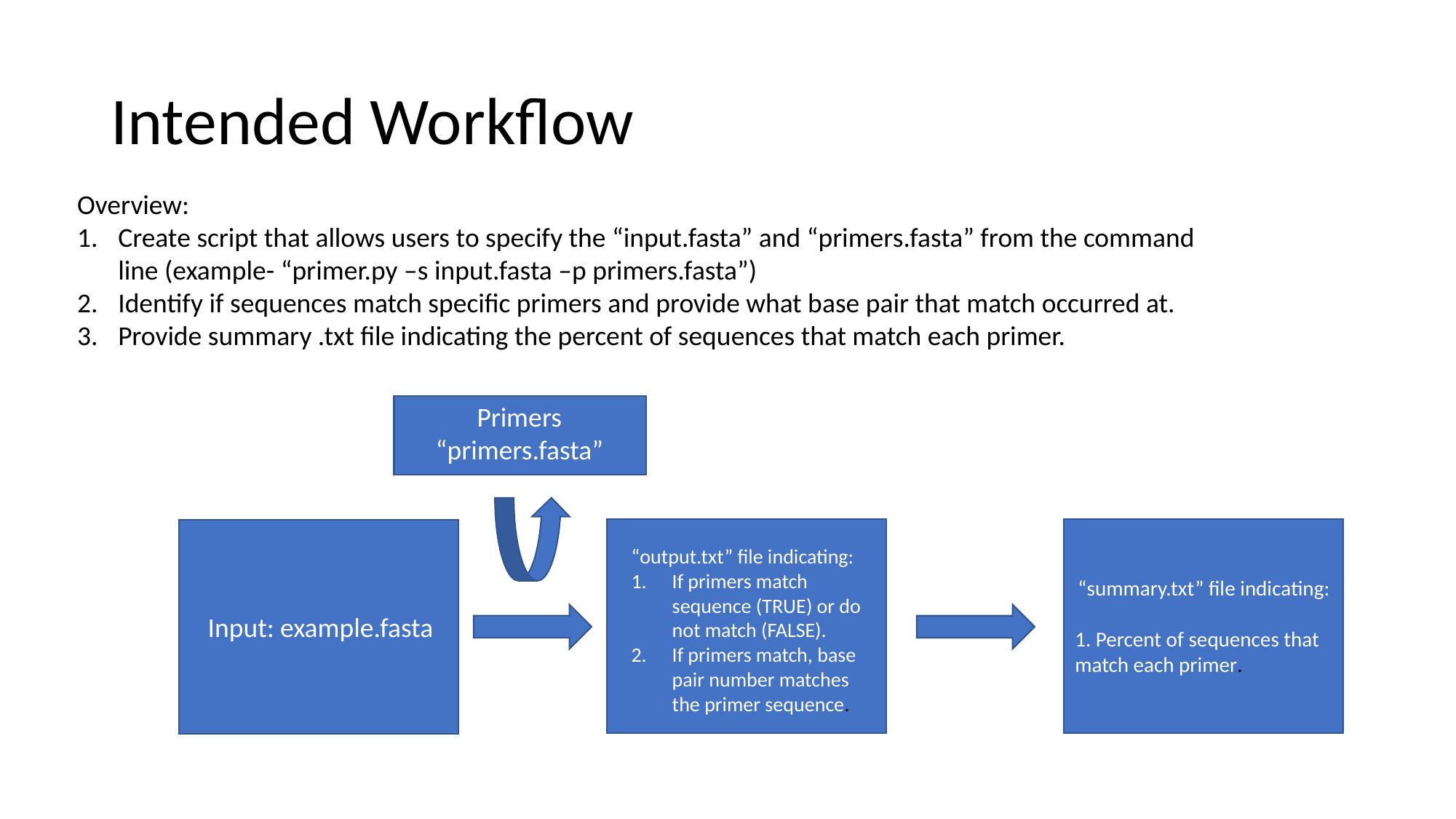

# Intended Workflow
Overview:
Create script that allows users to specify the “input.fasta” and “primers.fasta” from the command line (example- “primer.py –s input.fasta –p primers.fasta”)
Identify if sequences match specific primers and provide what base pair that match occurred at.
Provide summary .txt file indicating the percent of sequences that match each primer.
Primers
“primers.fasta”

“output.txt” file indicating:
If primers match sequence (TRUE) or do not match (FALSE).
If primers match, base pair number matches the primer sequence.

“summary.txt” file indicating:

1. Percent of sequences that match each primer.
Input: example.fasta